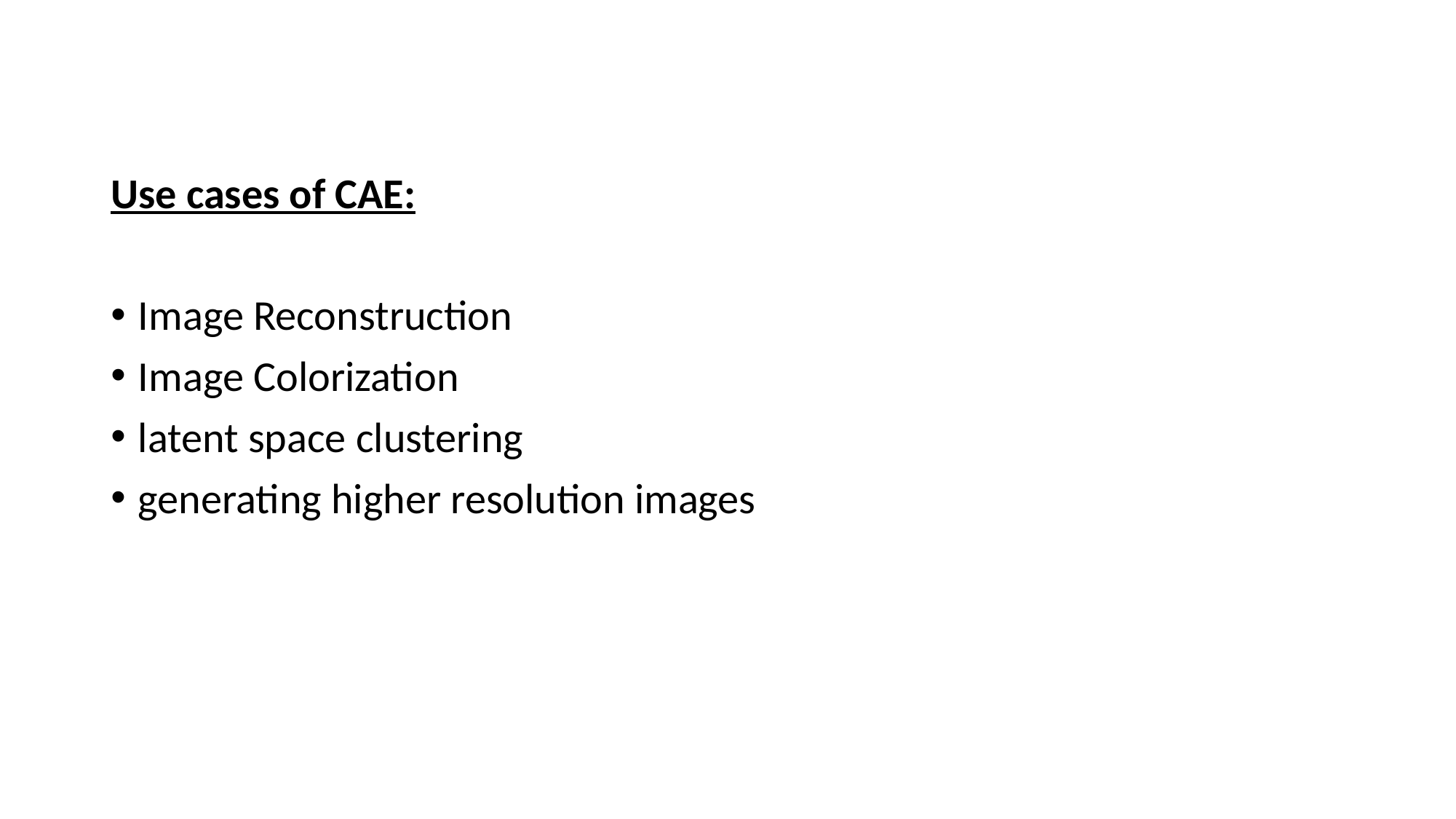

Use cases of CAE:

Image Reconstruction
Image Colorization
latent space clustering
generating higher resolution images